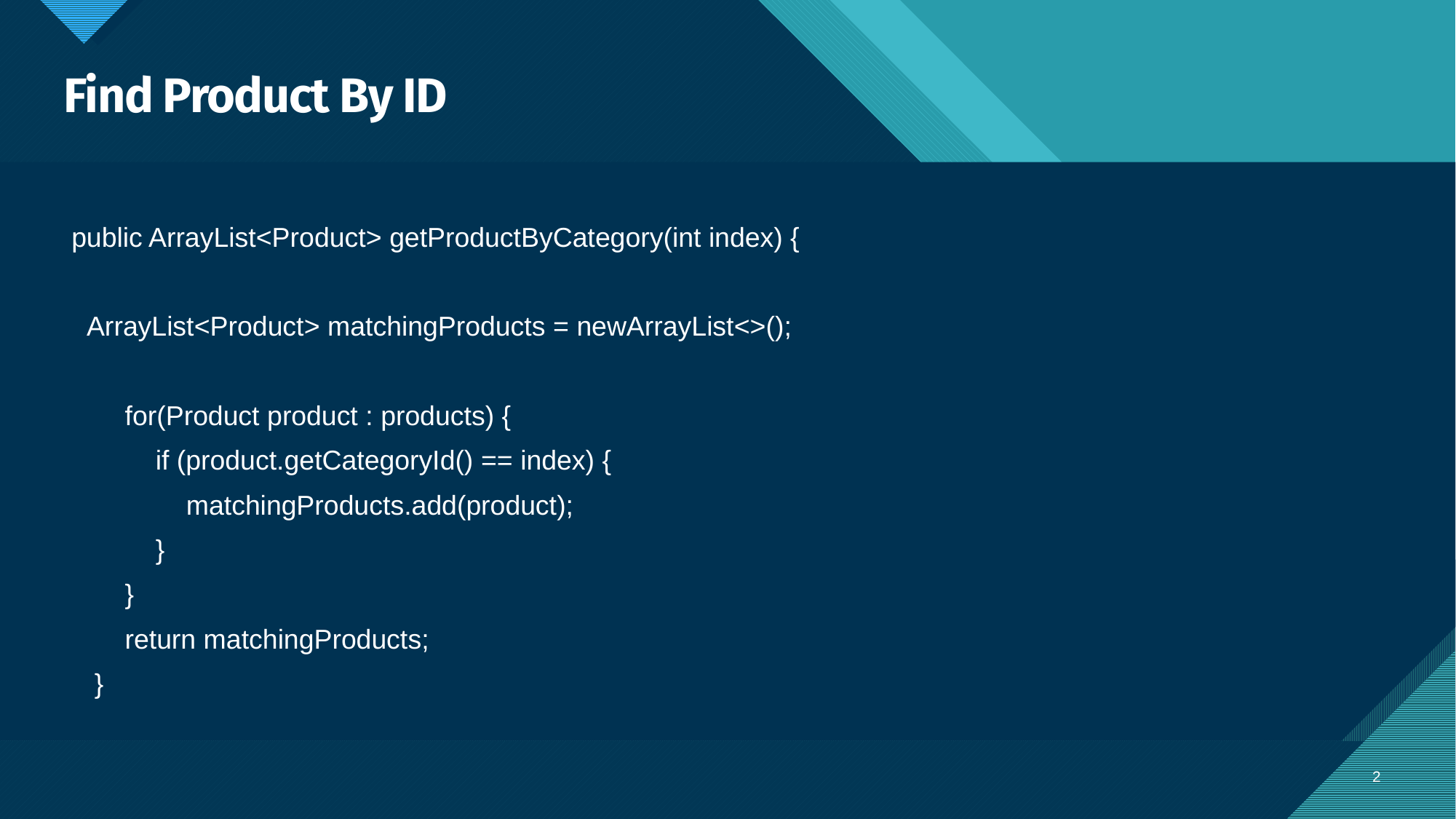

# Find Product By ID
 public ArrayList<Product> getProductByCategory(int index) {

   ArrayList<Product> matchingProducts = newArrayList<>();

        for(Product product : products) {
            if (product.getCategoryId() == index) {
                matchingProducts.add(product);
            }
        }
        return matchingProducts;
    }
2